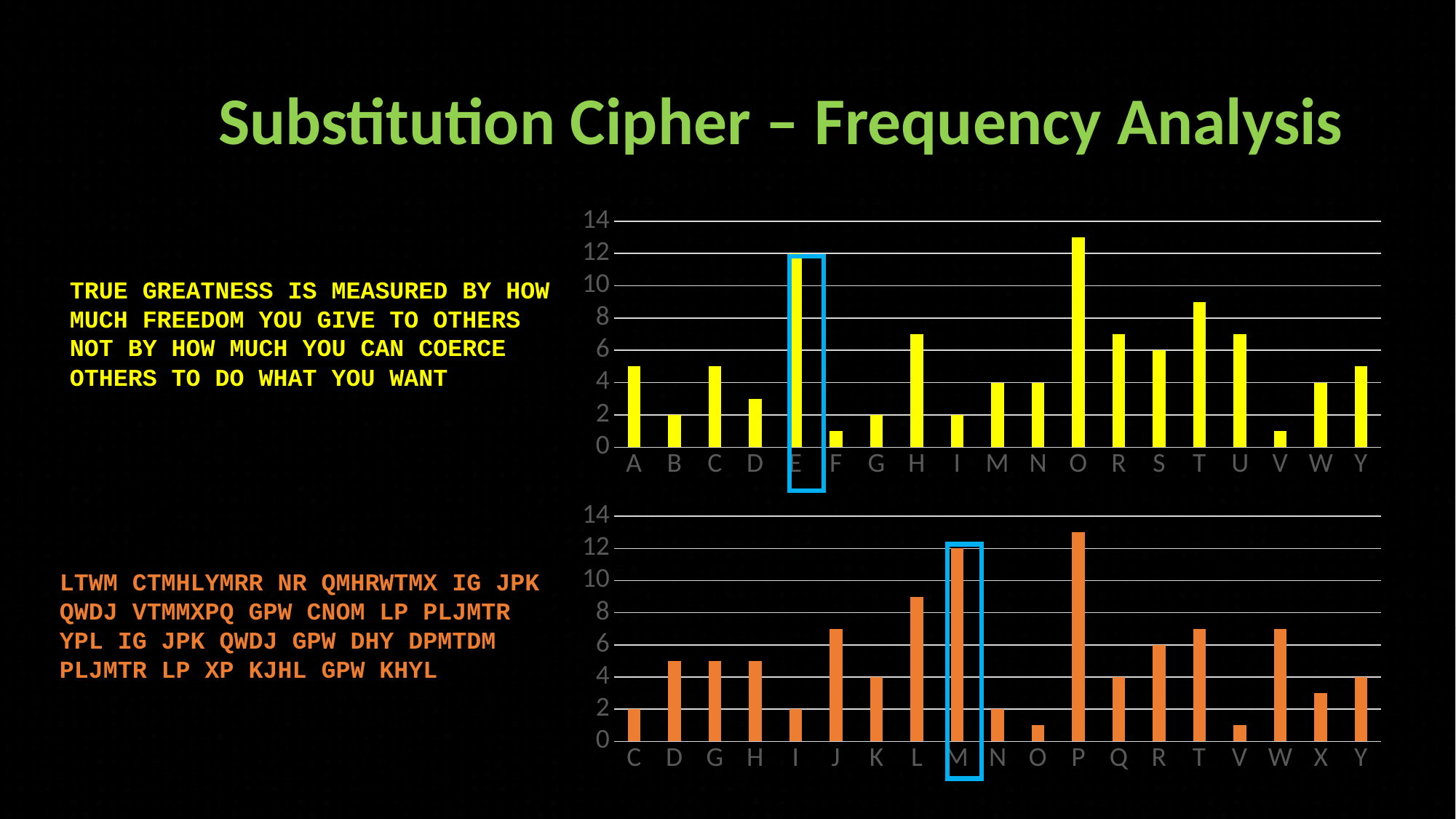

# Substitution Cipher – Frequency Analysis

### Chart

| Category | Count |
|---|---|
| A | 5.0 |
| B | 2.0 |
| C | 5.0 |
| D | 3.0 |
| E | 12.0 |
| F | 1.0 |
| G | 2.0 |
| H | 7.0 |
| I | 2.0 |
| M | 4.0 |
| N | 4.0 |
| O | 13.0 |
| R | 7.0 |
| S | 6.0 |
| T | 9.0 |
| U | 7.0 |
| V | 1.0 |
| W | 4.0 |
| Y | 5.0 |
TRUE GREATNESS IS MEASURED BY HOW MUCH FREEDOM YOU GIVE TO OTHERS NOT BY HOW MUCH YOU CAN COERCE OTHERS TO DO WHAT YOU WANT

### Chart

| Category | Count |
|---|---|
| C | 2.0 |
| D | 5.0 |
| G | 5.0 |
| H | 5.0 |
| I | 2.0 |
| J | 7.0 |
| K | 4.0 |
| L | 9.0 |
| M | 12.0 |
| N | 2.0 |
| O | 1.0 |
| P | 13.0 |
| Q | 4.0 |
| R | 6.0 |
| T | 7.0 |
| V | 1.0 |
| W | 7.0 |
| X | 3.0 |
| Y | 4.0 |
LTWM CTMHLYMRR NR QMHRWTMX IG JPK QWDJ VTMMXPQ GPW CNOM LP PLJMTR YPL IG JPK QWDJ GPW DHY DPMTDM PLJMTR LP XP KJHL GPW KHYL